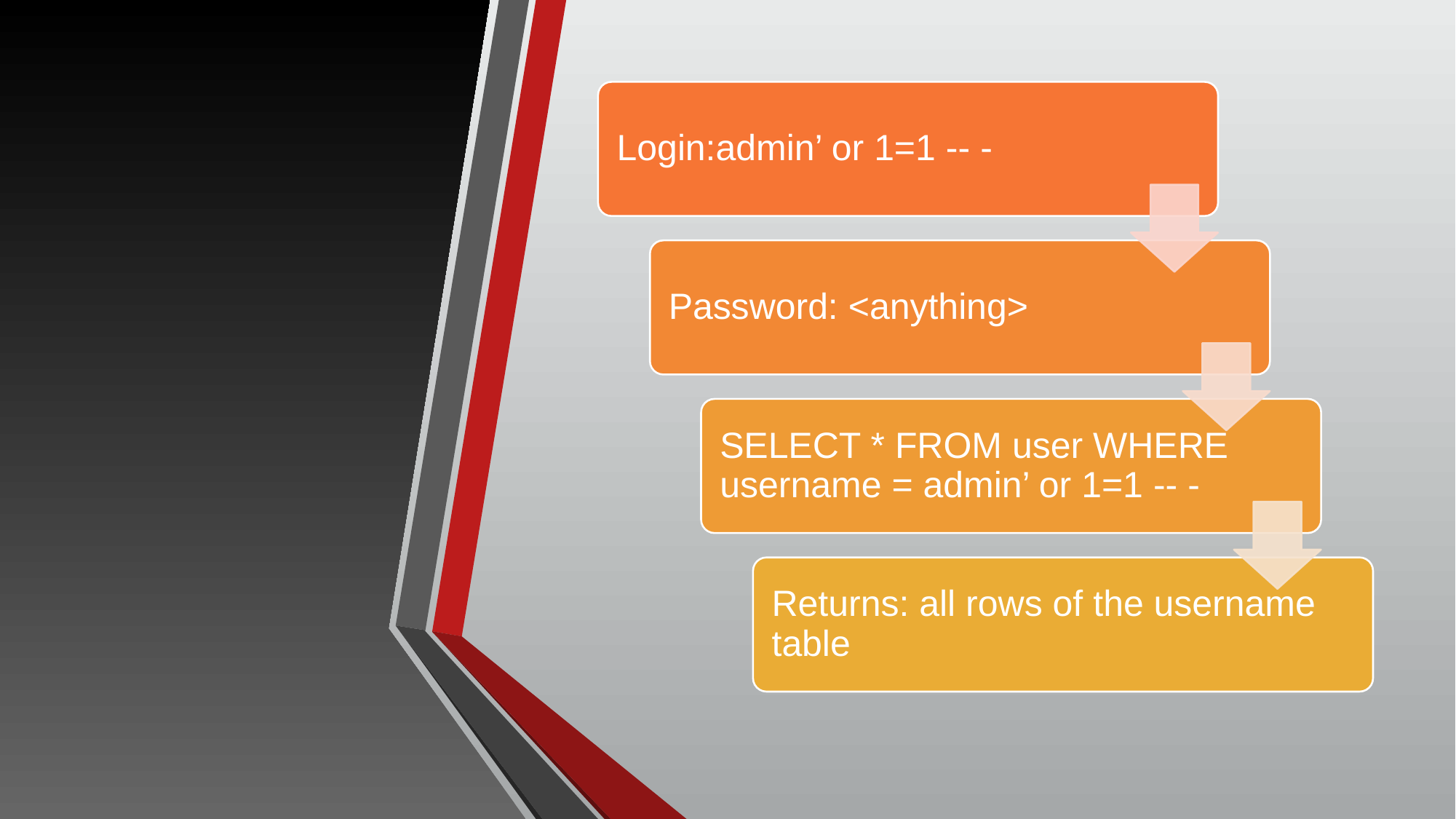

Login:admin’ or 1=1 -- -
Password: <anything>
SELECT * FROM user WHERE username = admin’ or 1=1 -- -
Returns: all rows of the username table